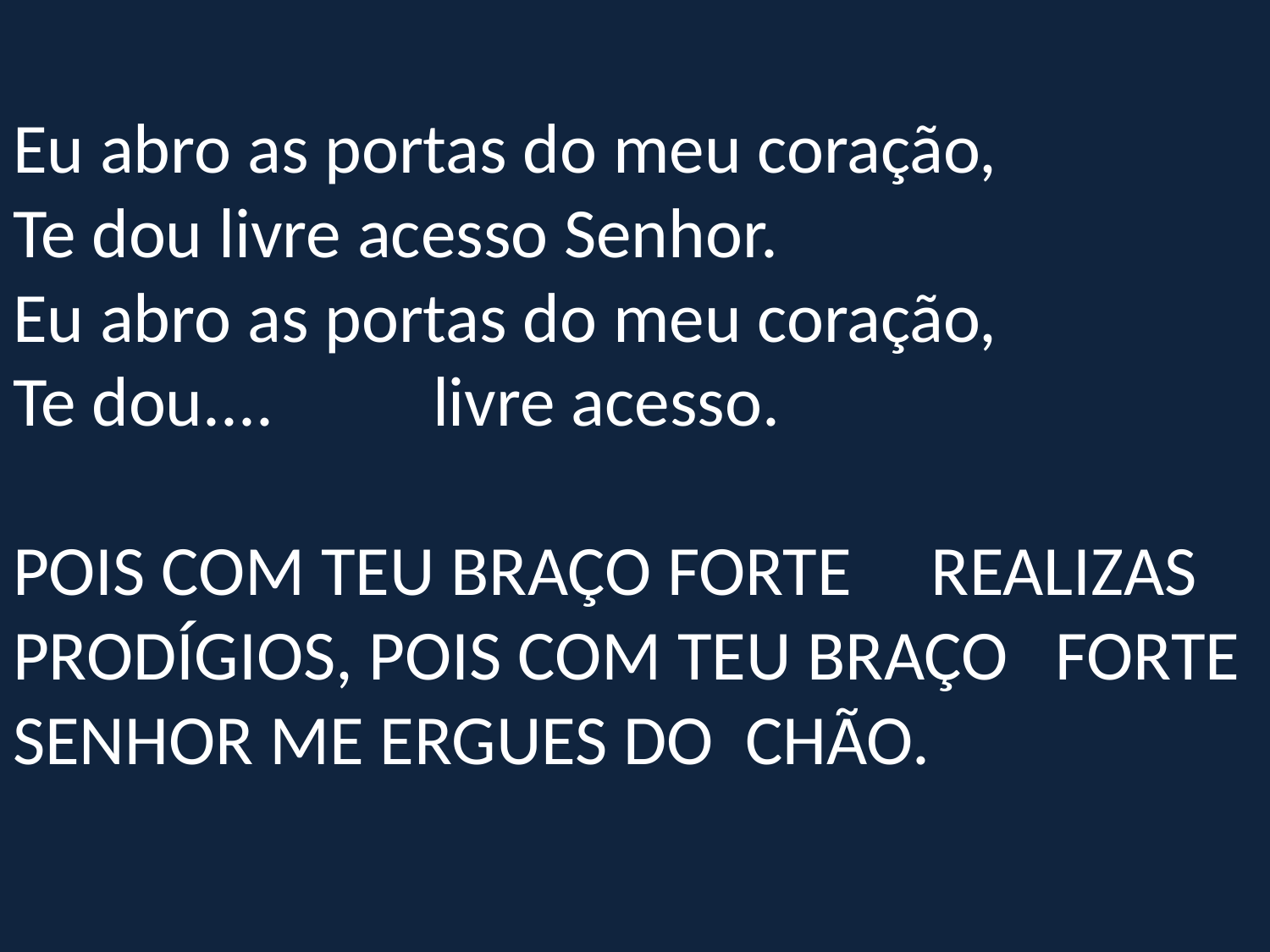

# Eu abro as portas do meu coração, Te dou livre acesso Senhor. Eu abro as portas do meu coração, Te dou....          livre acesso. POIS COM TEU BRAÇO FORTE     REALIZAS PRODÍGIOS, POIS COM TEU BRAÇO   FORTE SENHOR ME ERGUES DO  CHÃO.